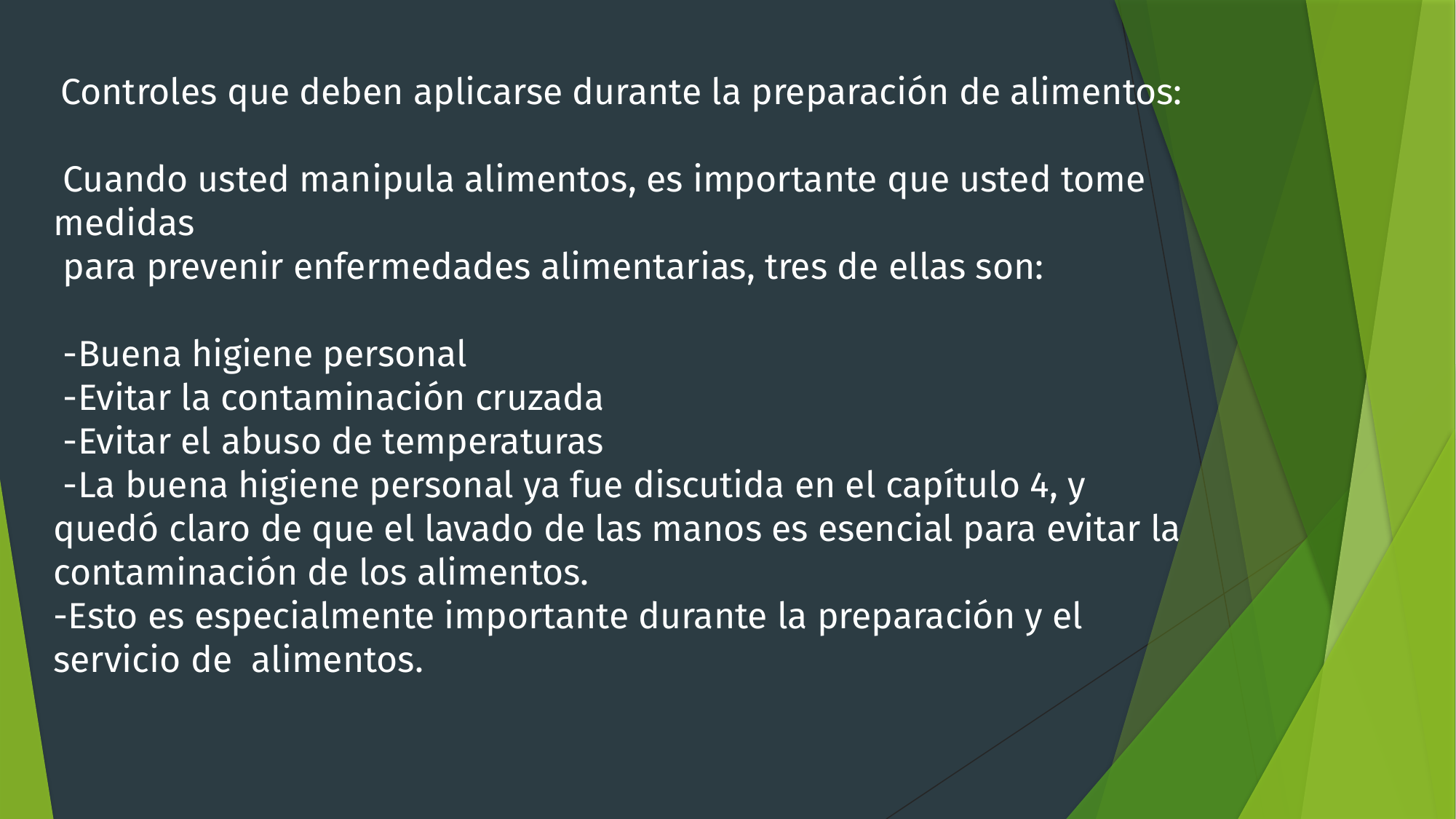

Controles que deben aplicarse durante la preparación de alimentos:

 Cuando usted manipula alimentos, es importante que usted tome medidas
 para prevenir enfermedades alimentarias, tres de ellas son:

 -Buena higiene personal
 -Evitar la contaminación cruzada
 -Evitar el abuso de temperaturas
 -La buena higiene personal ya fue discutida en el capítulo 4, y quedó claro de que el lavado de las manos es esencial para evitar la contaminación de los alimentos.
-Esto es especialmente importante durante la preparación y el servicio de  alimentos.